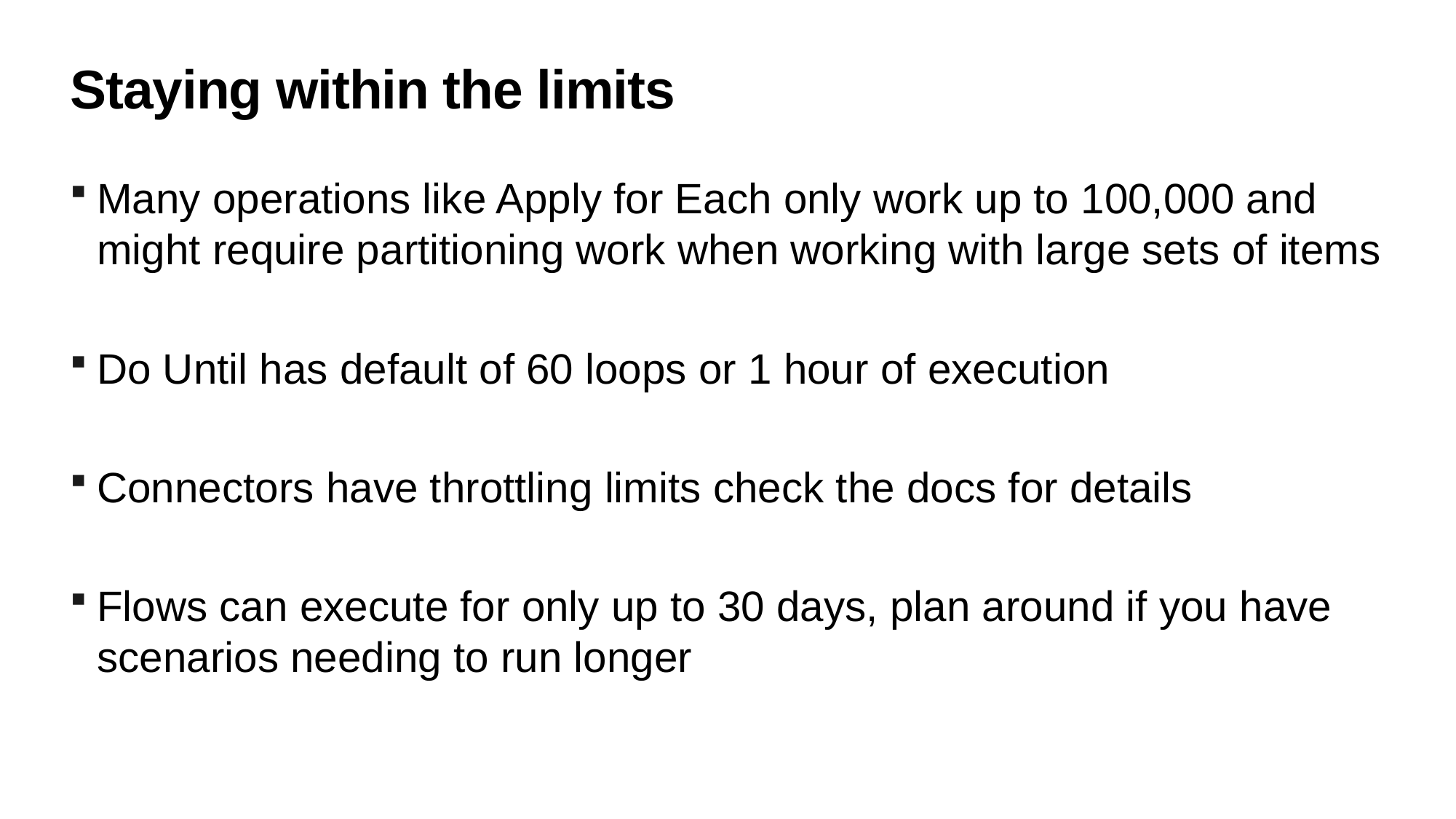

# Staying within the limits
Many operations like Apply for Each only work up to 100,000 and might require partitioning work when working with large sets of items

Do Until has default of 60 loops or 1 hour of execution

Connectors have throttling limits check the docs for details

Flows can execute for only up to 30 days, plan around if you have scenarios needing to run longer